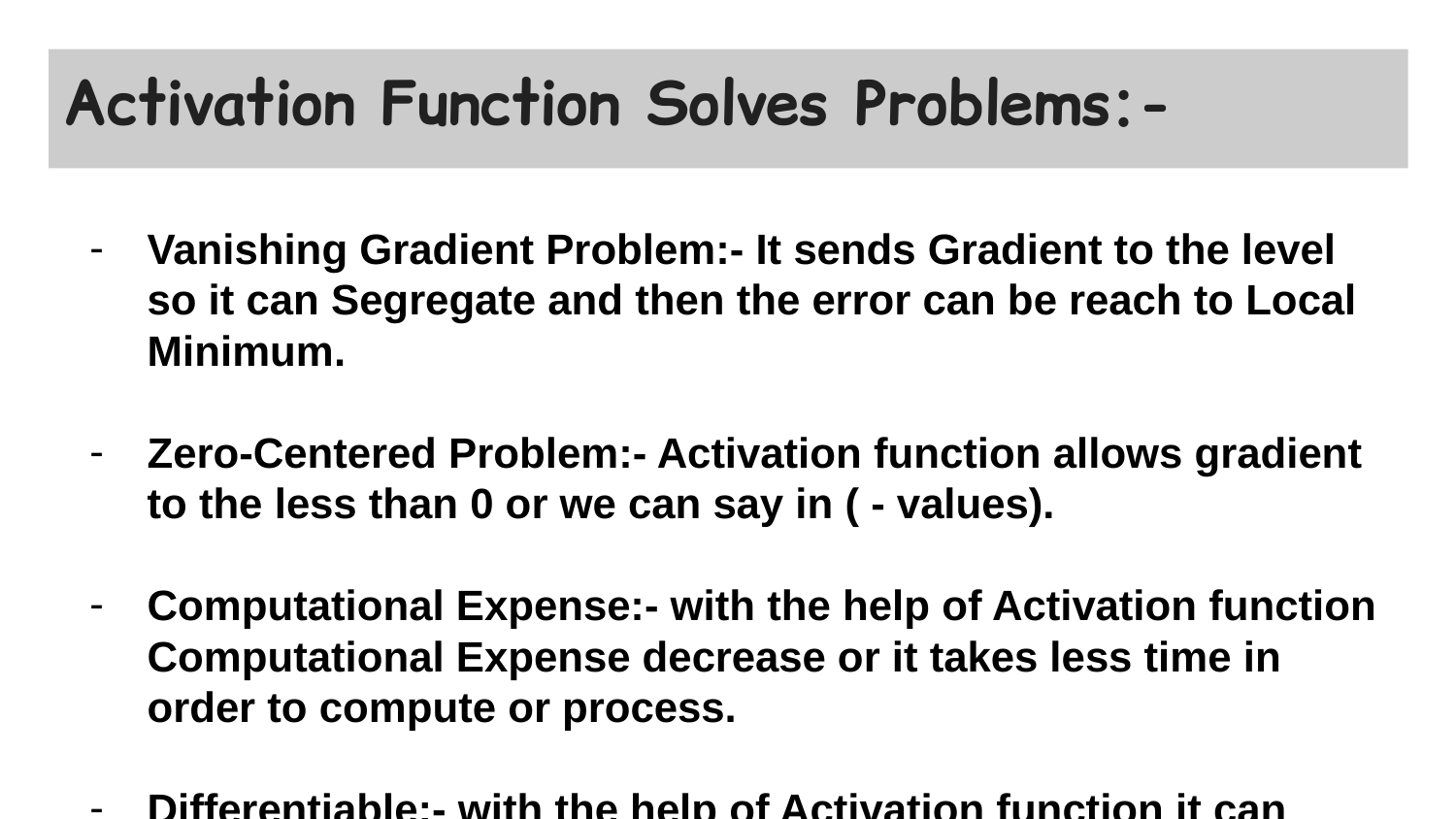

# Activation Function Solves Problems:-
Vanishing Gradient Problem:- It sends Gradient to the level so it can Segregate and then the error can be reach to Local Minimum.

Zero-Centered Problem:- Activation function allows gradient to the less than 0 or we can say in ( - values).

Computational Expense:- with the help of Activation function Computational Expense decrease or it takes less time in order to compute or process.

Differentiable:- with the help of Activation function it can Separate important or unwanted data.